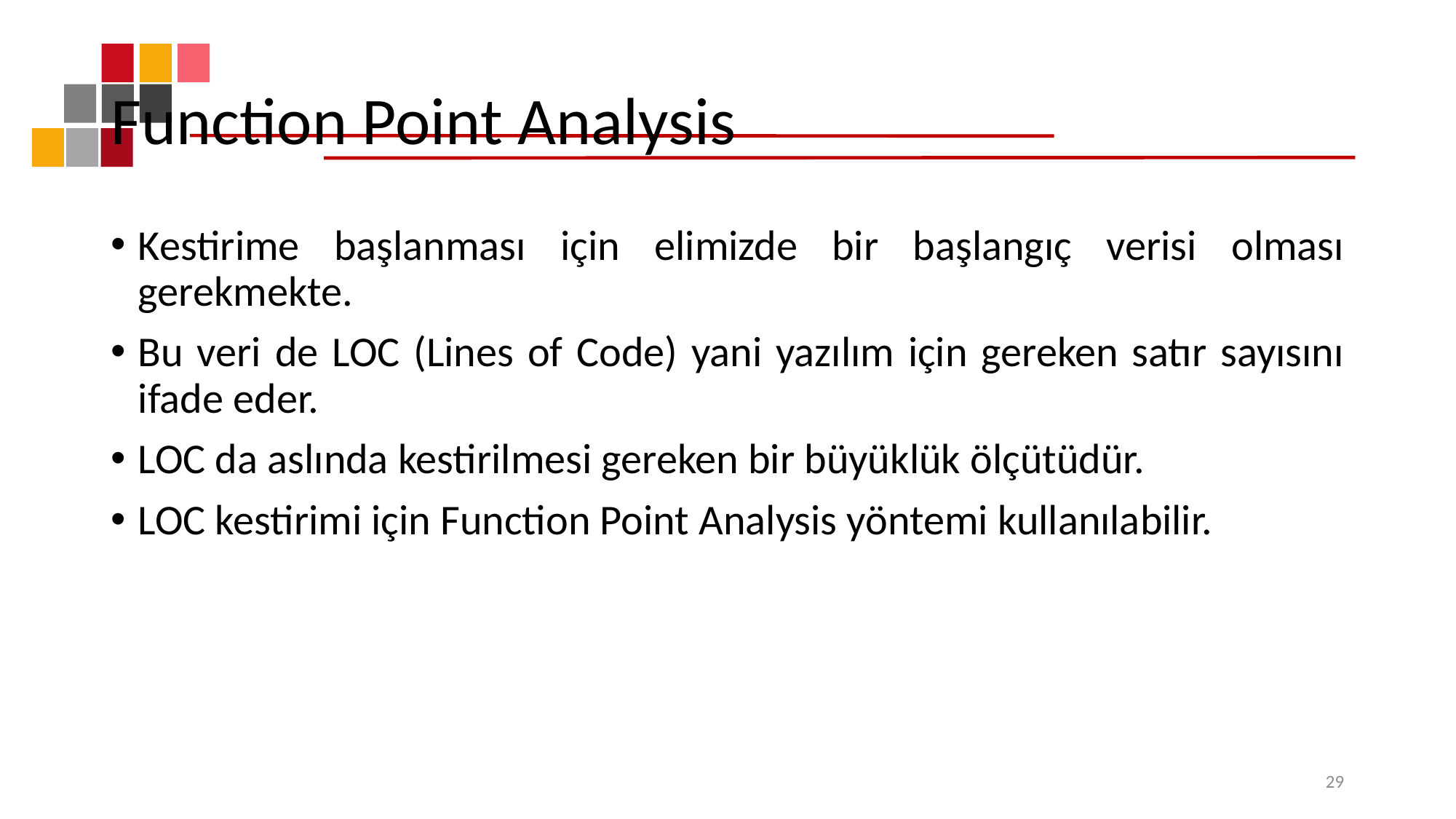

# Function Point Analysis
Kestirime başlanması için elimizde bir başlangıç verisi olması gerekmekte.
Bu veri de LOC (Lines of Code) yani yazılım için gereken satır sayısını ifade eder.
LOC da aslında kestirilmesi gereken bir büyüklük ölçütüdür.
LOC kestirimi için Function Point Analysis yöntemi kullanılabilir.

29